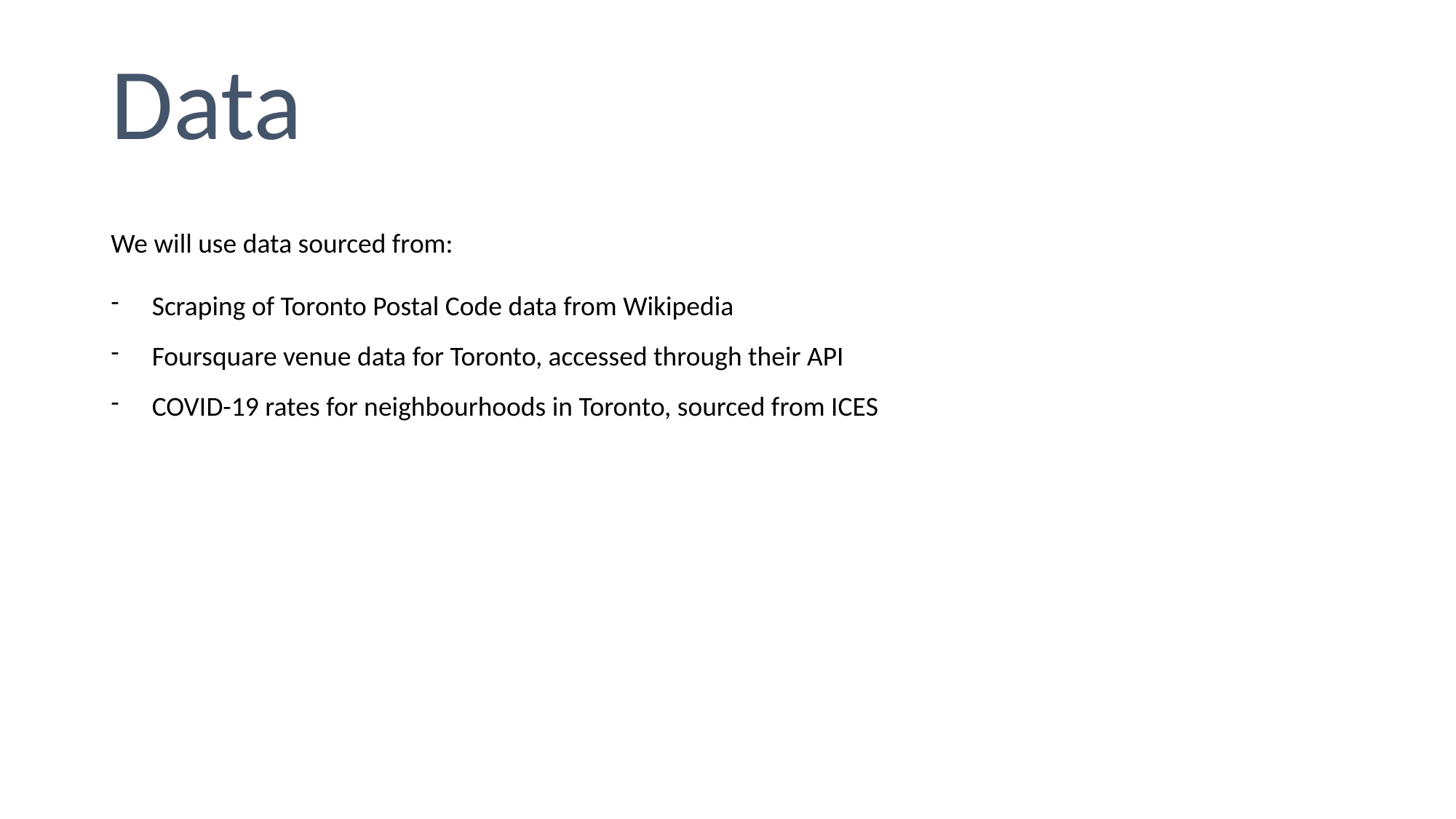

# Data
We will use data sourced from:
Scraping of Toronto Postal Code data from Wikipedia
Foursquare venue data for Toronto, accessed through their API
COVID-19 rates for neighbourhoods in Toronto, sourced from ICES